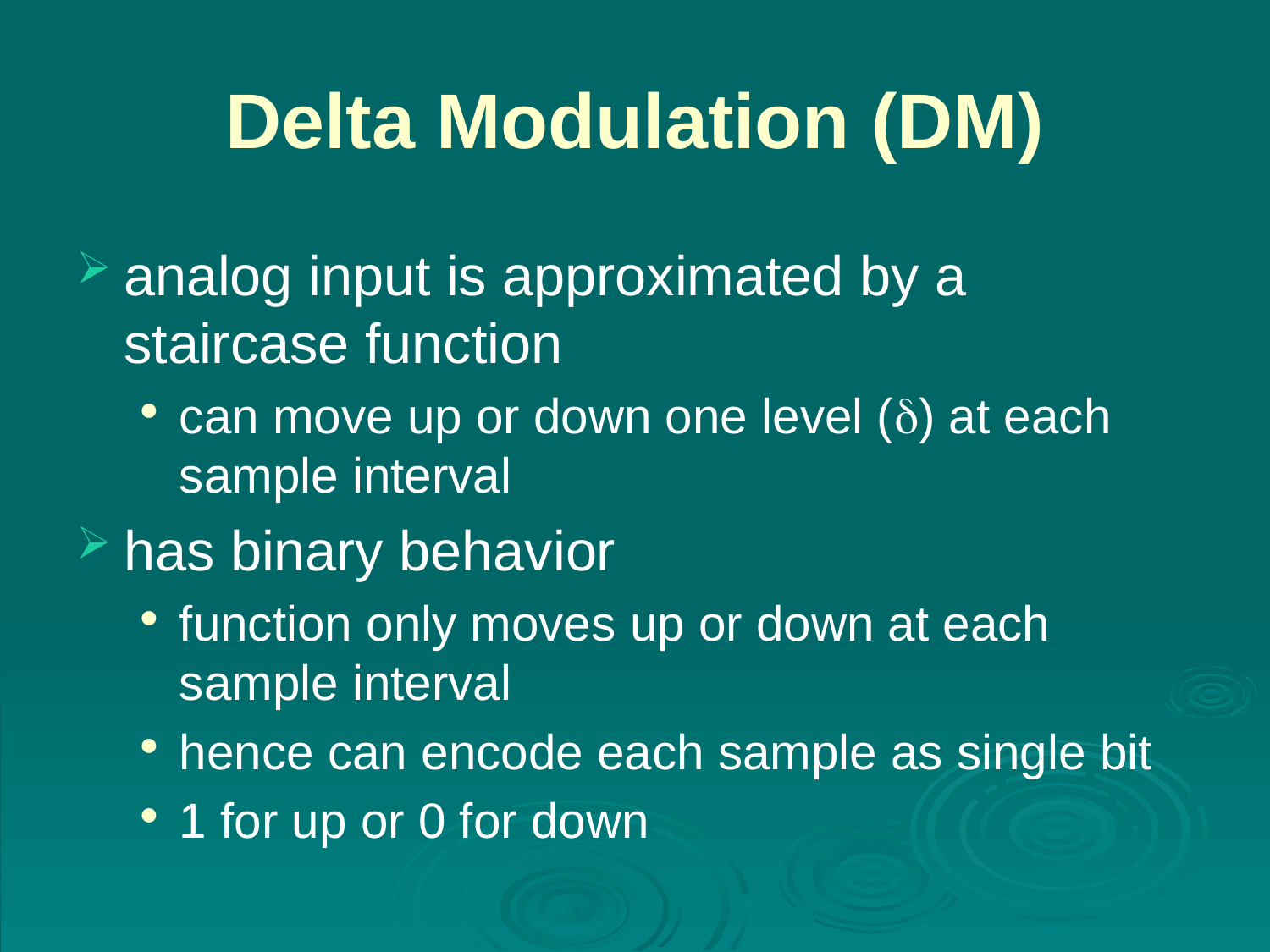

# Delta Modulation (DM)
analog input is approximated by a staircase function
can move up or down one level (δ) at each sample interval
has binary behavior
function only moves up or down at each sample interval
hence can encode each sample as single bit
1 for up or 0 for down